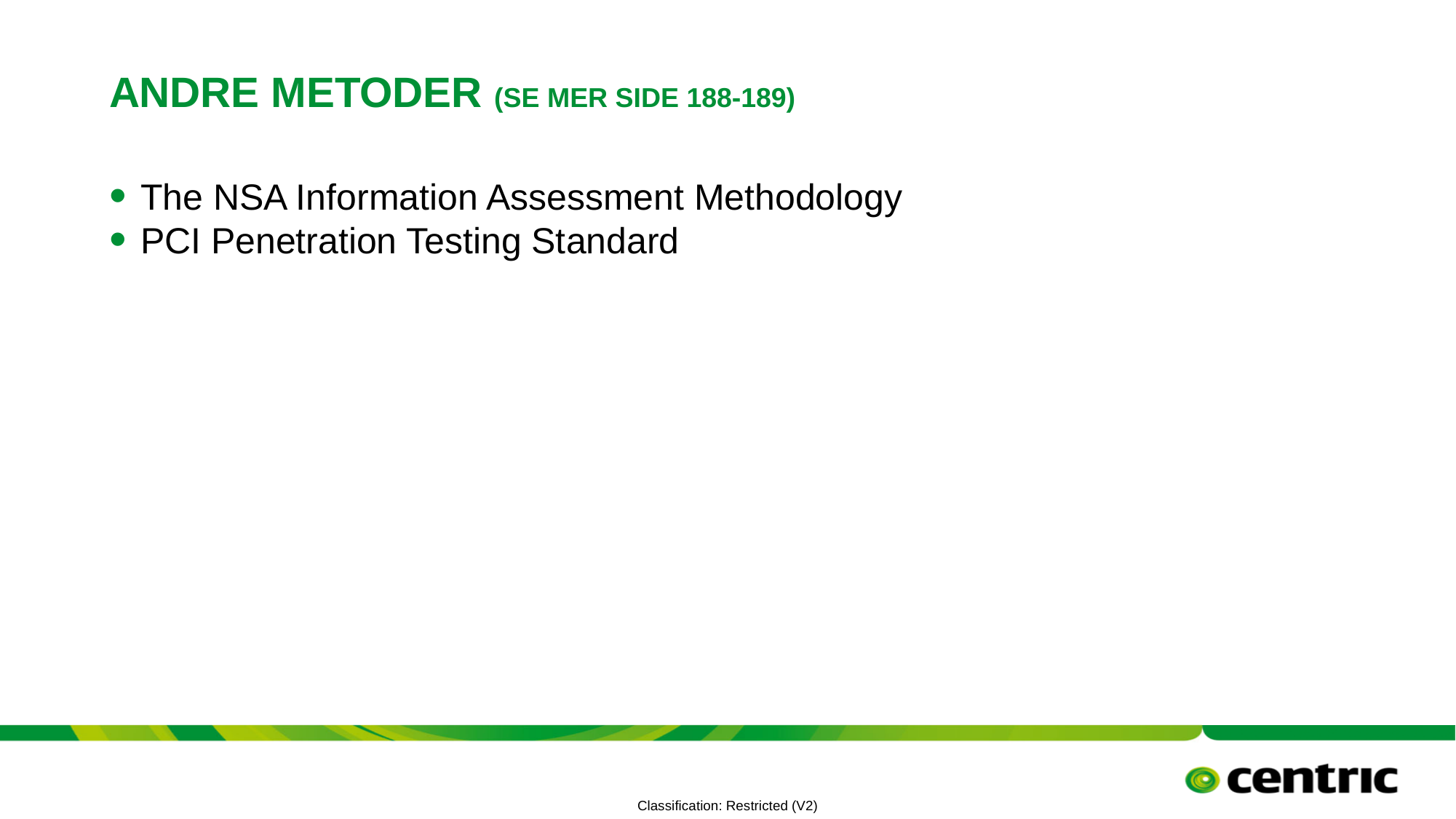

# Andre metoder (se mer side 188-189)
The NSA Information Assessment Methodology
PCI Penetration Testing Standard